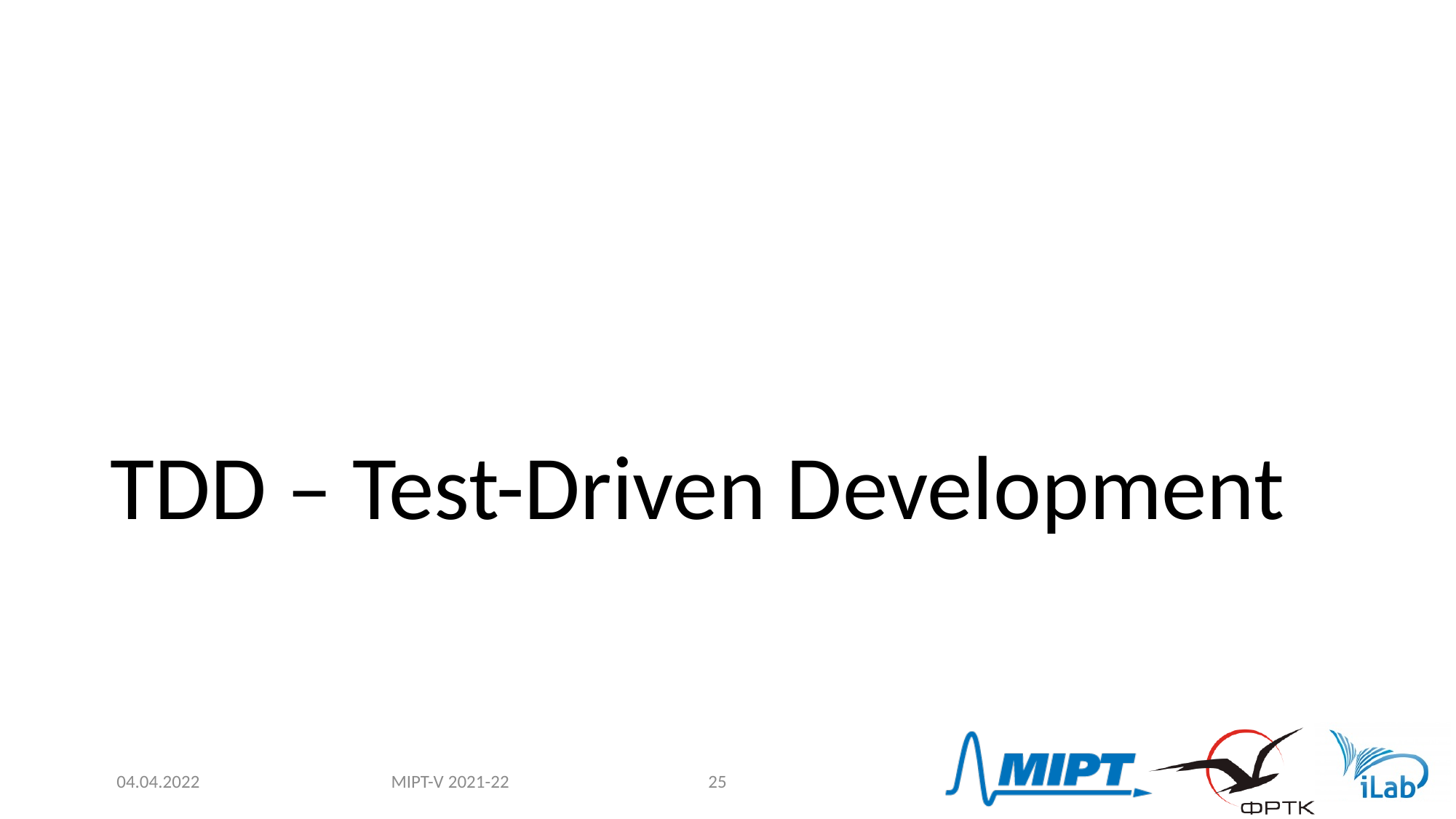

# TDD – Test-Driven Development

MIPT-V 2021-22
04.04.2022
25